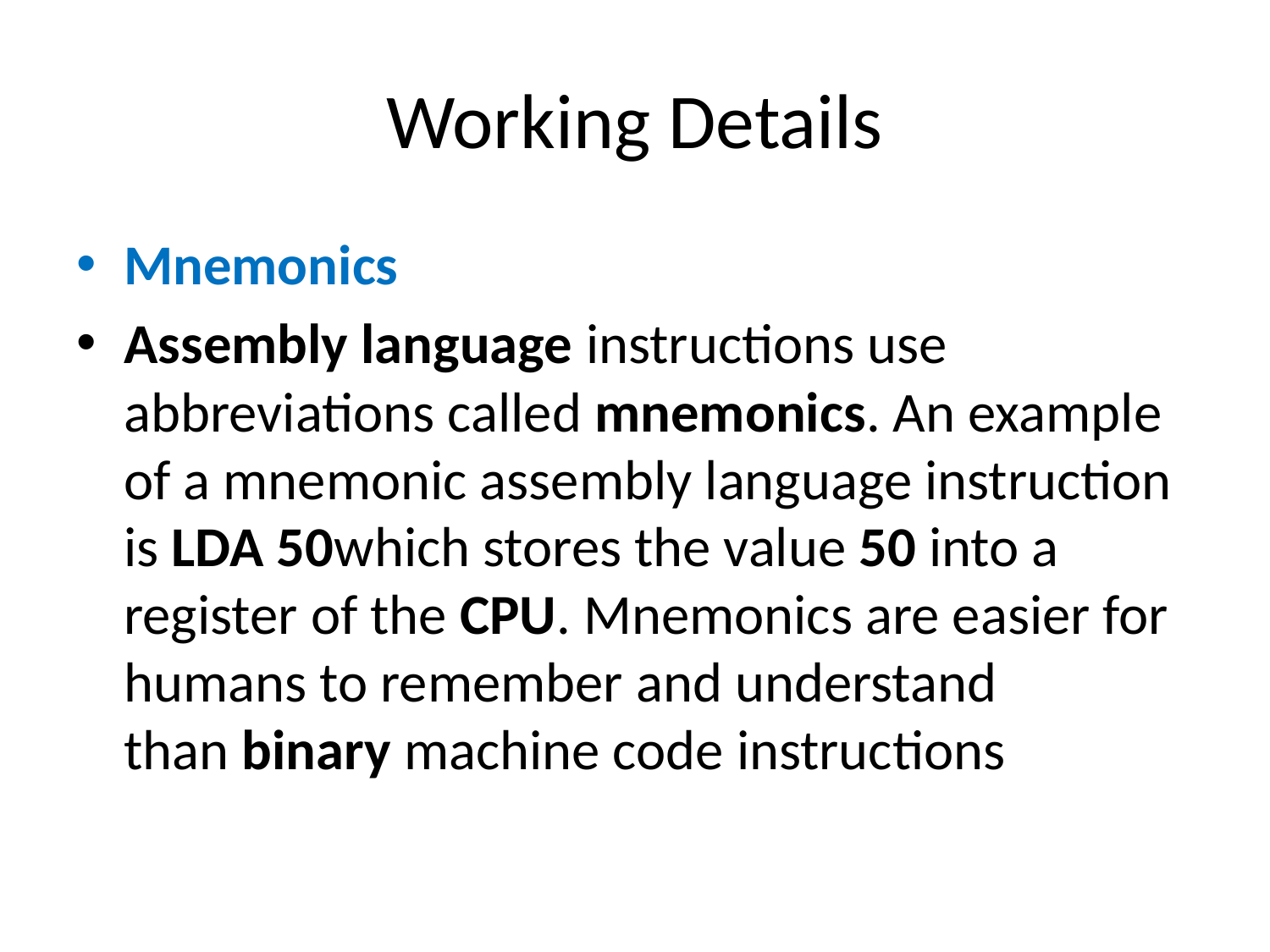

# Working Details
Mnemonics
Assembly language instructions use abbreviations called mnemonics. An example of a mnemonic assembly language instruction is LDA 50which stores the value 50 into a register of the CPU. Mnemonics are easier for humans to remember and understand than binary machine code instructions